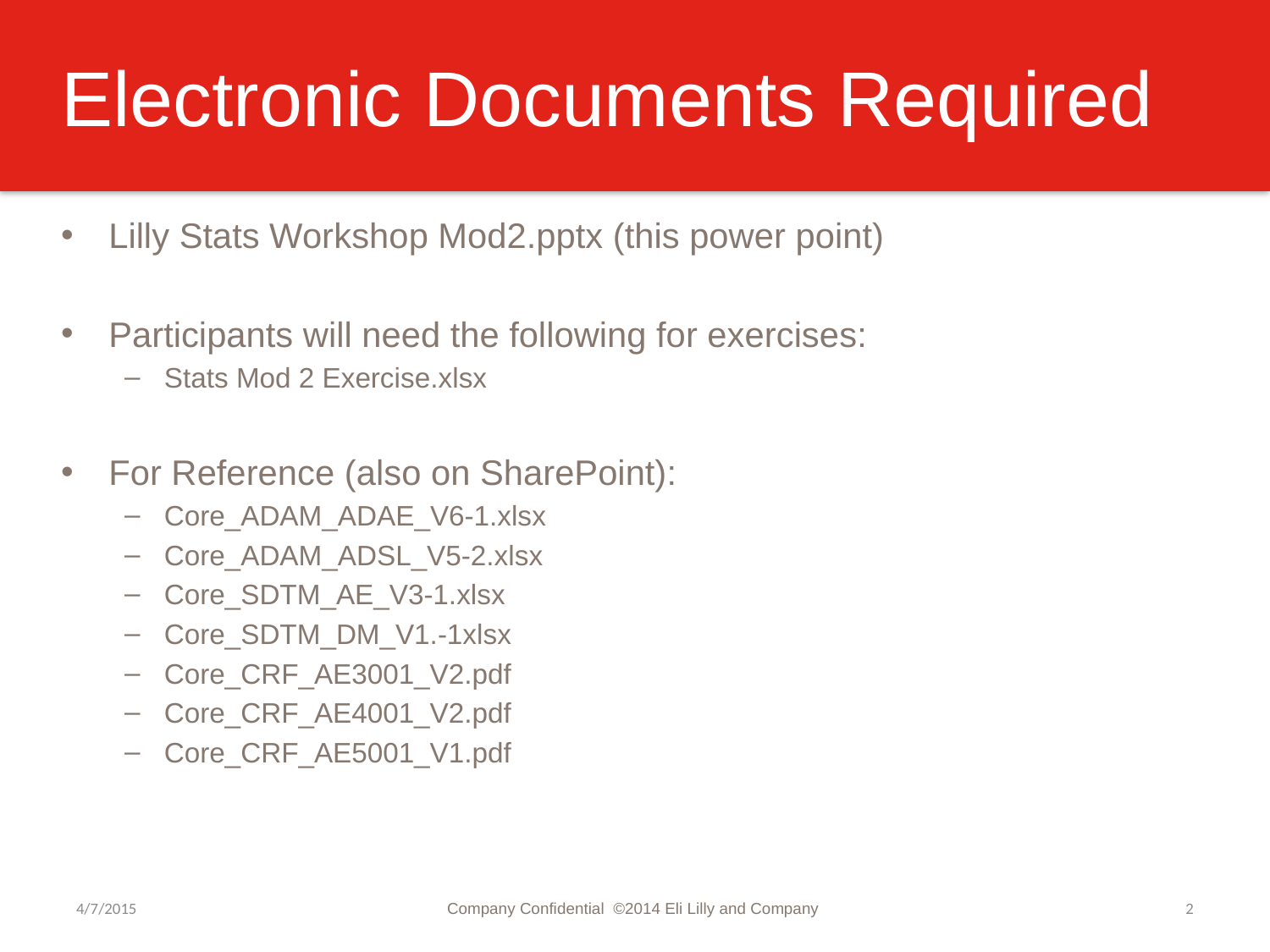

# Electronic Documents Required
Lilly Stats Workshop Mod2.pptx (this power point)

Participants will need the following for exercises:
Stats Mod 2 Exercise.xlsx

For Reference (also on SharePoint):
Core_ADAM_ADAE_V6-1.xlsx
Core_ADAM_ADSL_V5-2.xlsx
Core_SDTM_AE_V3-1.xlsx
Core_SDTM_DM_V1.-1xlsx
Core_CRF_AE3001_V2.pdf
Core_CRF_AE4001_V2.pdf
Core_CRF_AE5001_V1.pdf

4/7/2015
Company Confidential  ©2014 Eli Lilly and Company
2